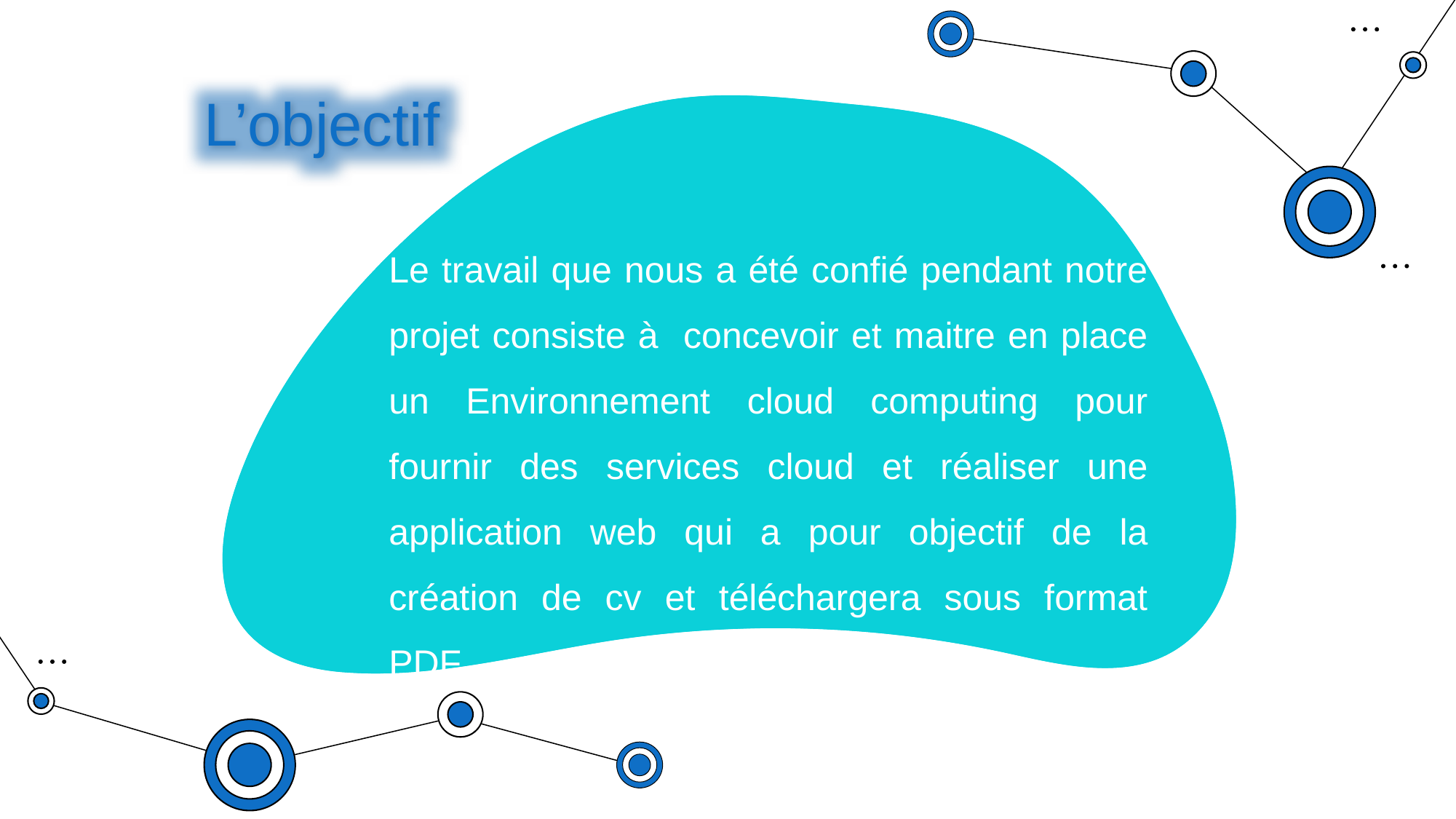

L’objectif
Le travail que nous a été confié pendant notre projet consiste à  concevoir et maitre en place un Environnement cloud computing pour fournir des services cloud et réaliser une application web qui a pour objectif de la création de cv et téléchargera sous format PDF.